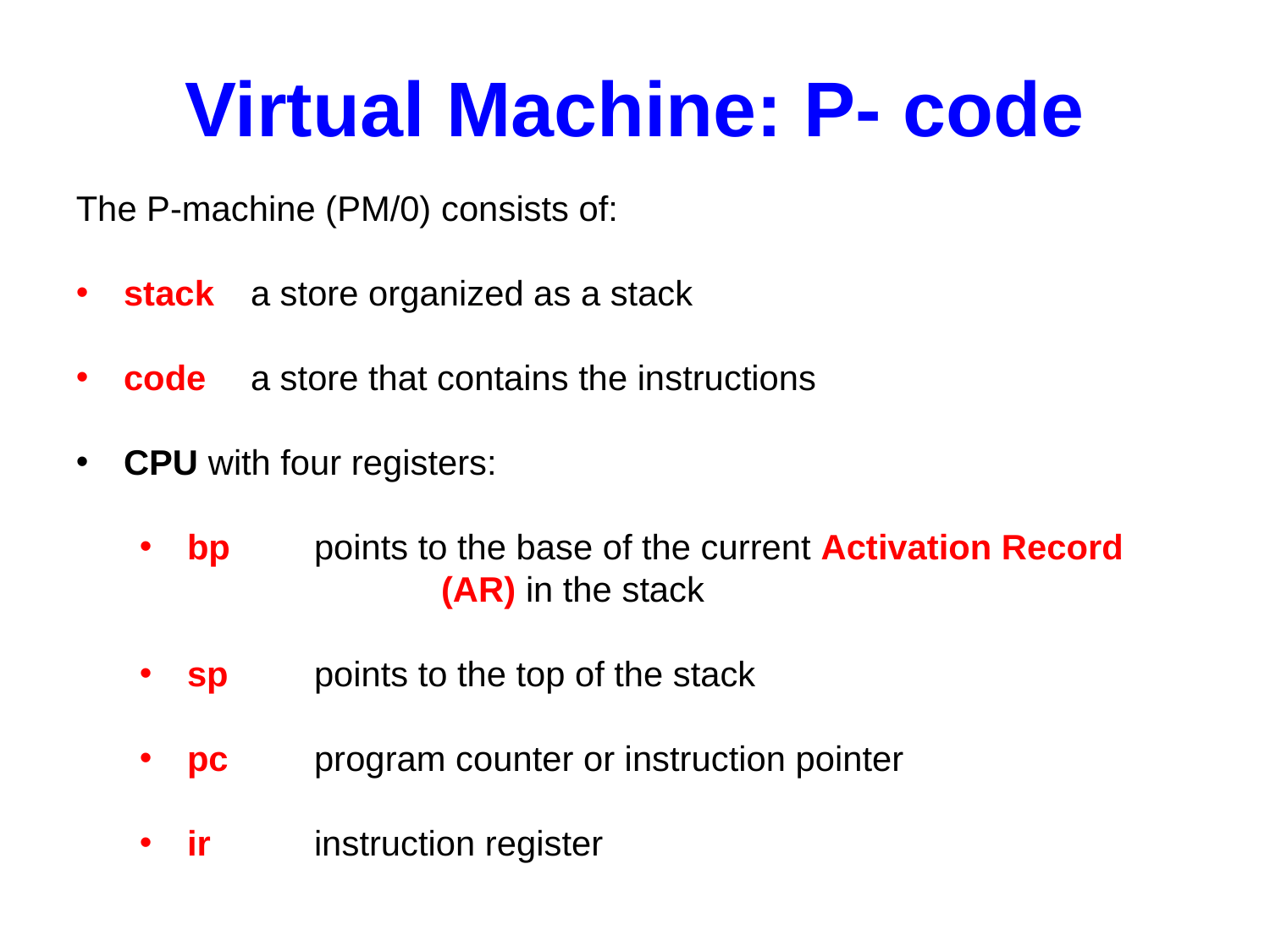

Virtual Machine: P- code
#
The P-machine (PM/0) consists of:

stack	a store organized as a stack

code	a store that contains the instructions

CPU with four registers:

bp	points to the base of the current Activation Record 		(AR) in the stack

sp	points to the top of the stack

pc	program counter or instruction pointer

ir	instruction register